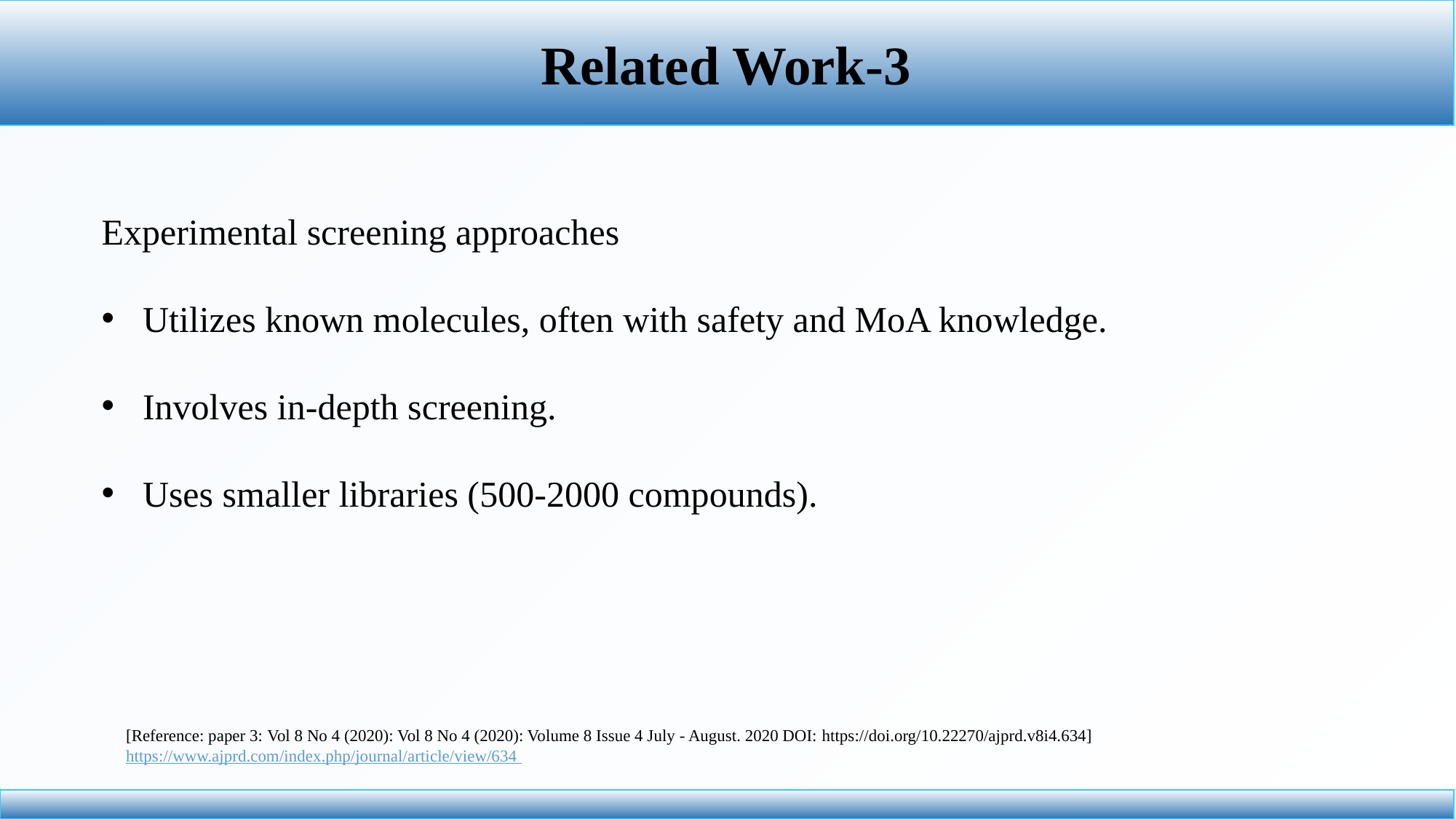

Related Work-3
Experimental screening approaches

Utilizes known molecules, often with safety and MoA knowledge.

Involves in-depth screening.

Uses smaller libraries (500-2000 compounds).

[Reference: paper 3: Vol 8 No 4 (2020): Vol 8 No 4 (2020): Volume 8 Issue 4 July - August. 2020 DOI: https://doi.org/10.22270/ajprd.v8i4.634]
https://www.ajprd.com/index.php/journal/article/view/634